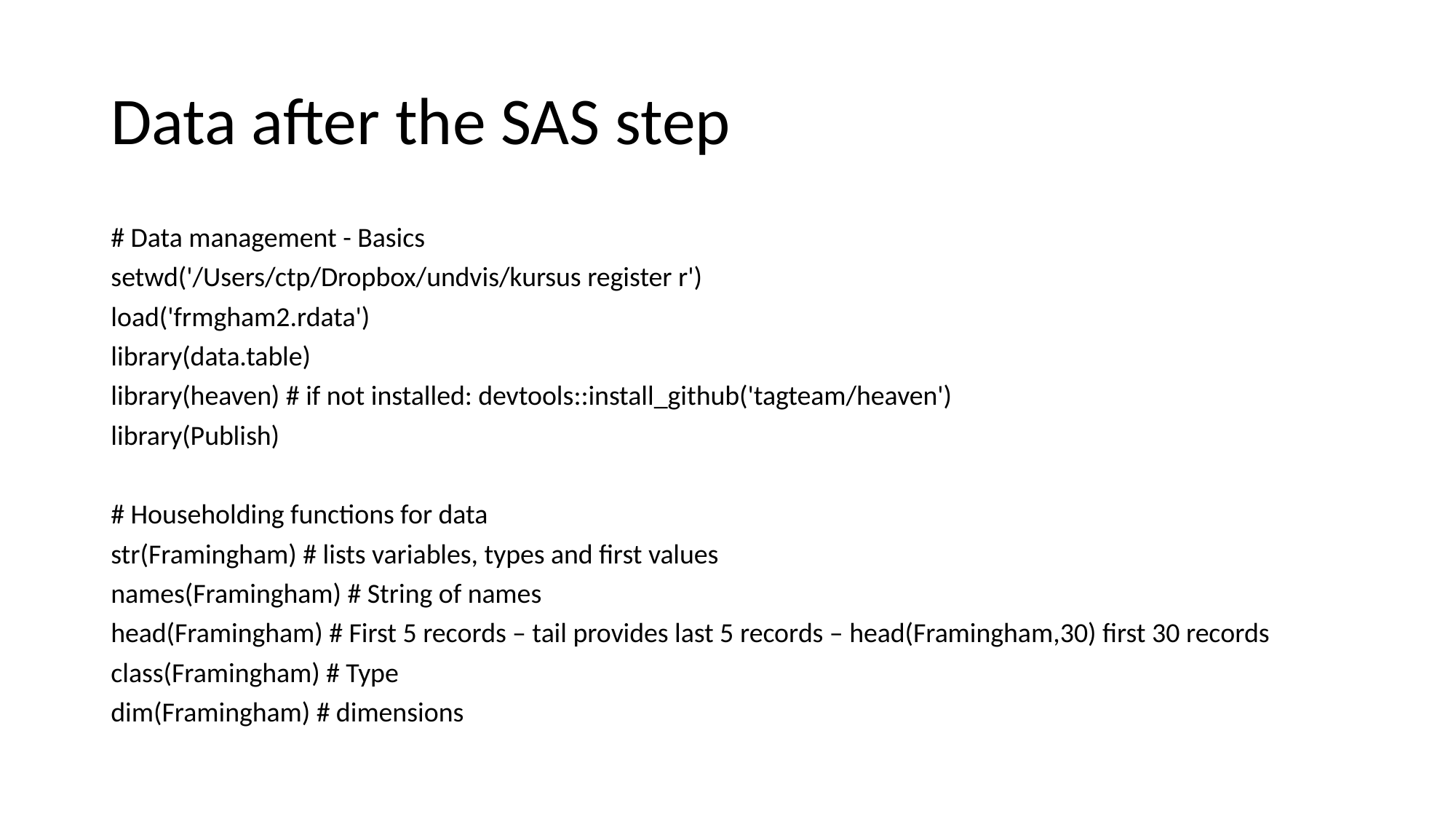

# Data after the SAS step
# Data management - Basics
setwd('/Users/ctp/Dropbox/undvis/kursus register r')
load('frmgham2.rdata')
library(data.table)
library(heaven) # if not installed: devtools::install_github('tagteam/heaven')
library(Publish)

# Householding functions for data
str(Framingham) # lists variables, types and first values
names(Framingham) # String of names
head(Framingham) # First 5 records – tail provides last 5 records – head(Framingham,30) first 30 records
class(Framingham) # Type
dim(Framingham) # dimensions